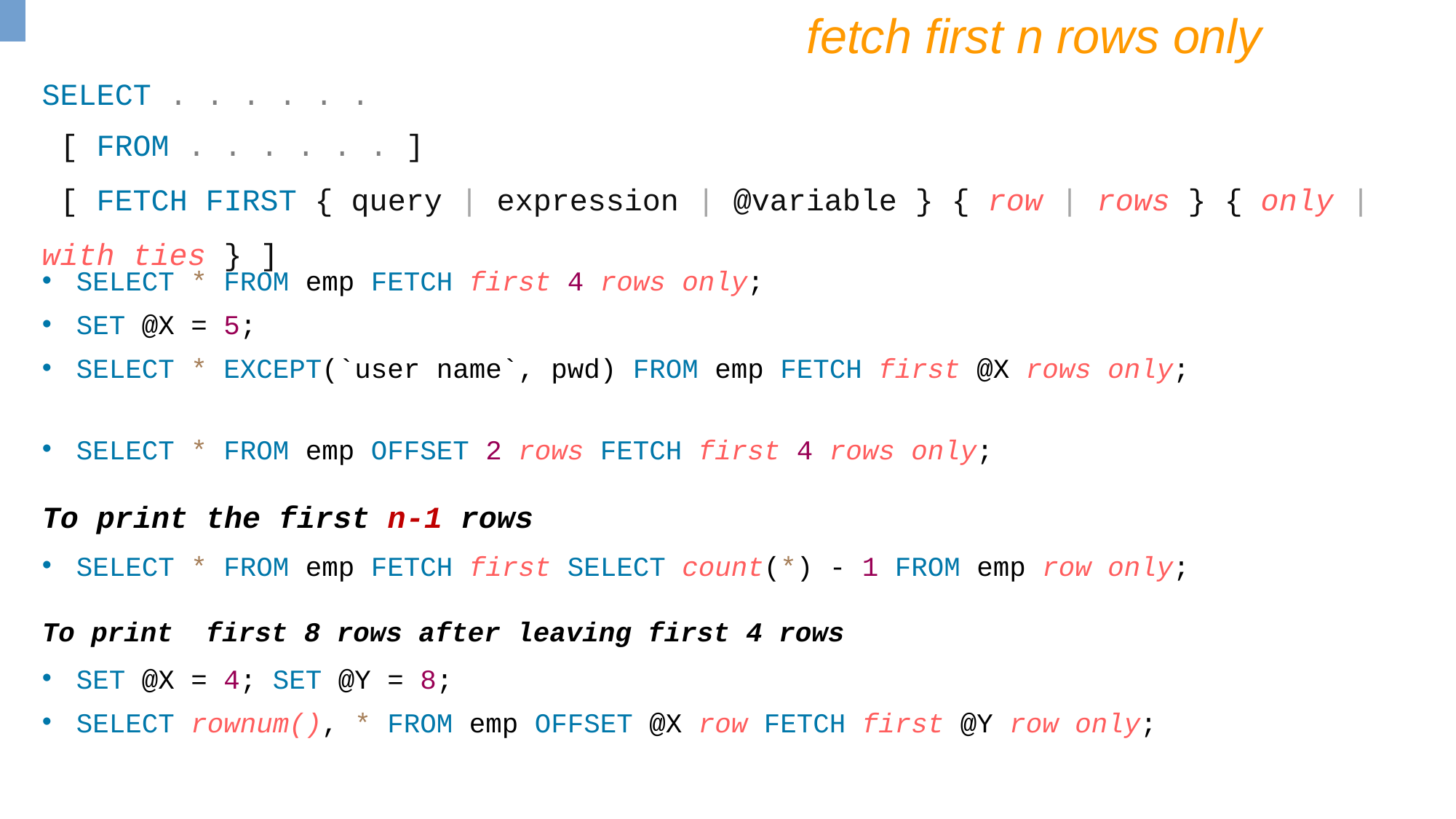

fetch first n rows only
SELECT . . . . . .

 [ FROM . . . . . . ]
 [ FETCH FIRST { query | expression | @variable } { row | rows } { only | with ties } ]
SELECT * FROM emp FETCH first 4 rows only;

SET @X = 5;

SELECT * EXCEPT(`user name`, pwd) FROM emp FETCH first @X rows only;
SELECT * FROM emp OFFSET 2 rows FETCH first 4 rows only;

To print the first n-1 rows

SELECT * FROM emp FETCH first SELECT count(*) - 1 FROM emp row only;

To print  first 8 rows after leaving first 4 rows

SET @X = 4; SET @Y = 8;

SELECT rownum(), * FROM emp OFFSET @X row FETCH first @Y row only;